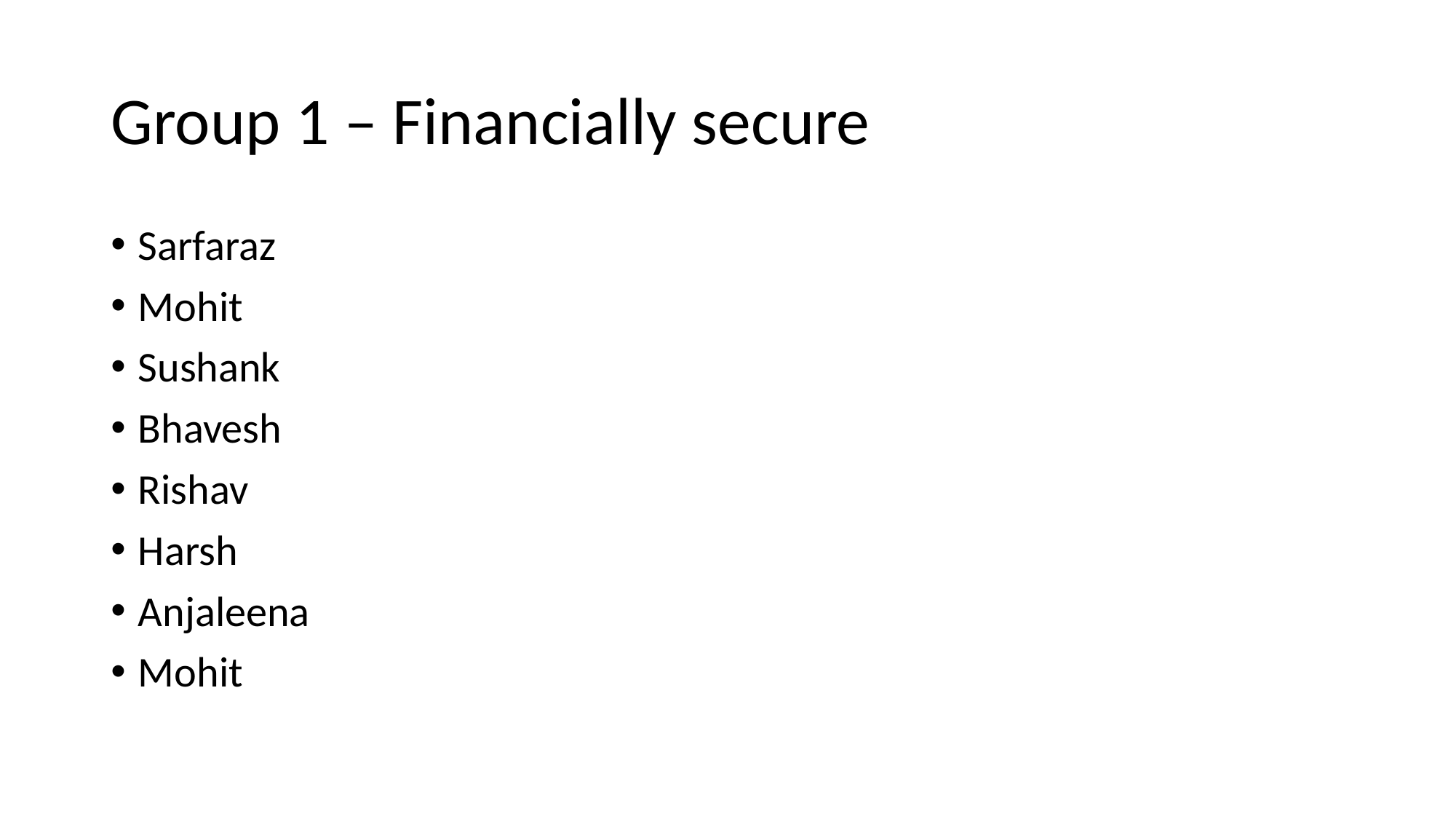

# Group 1 – Financially secure
Sarfaraz
Mohit
Sushank
Bhavesh
Rishav
Harsh
Anjaleena
Mohit